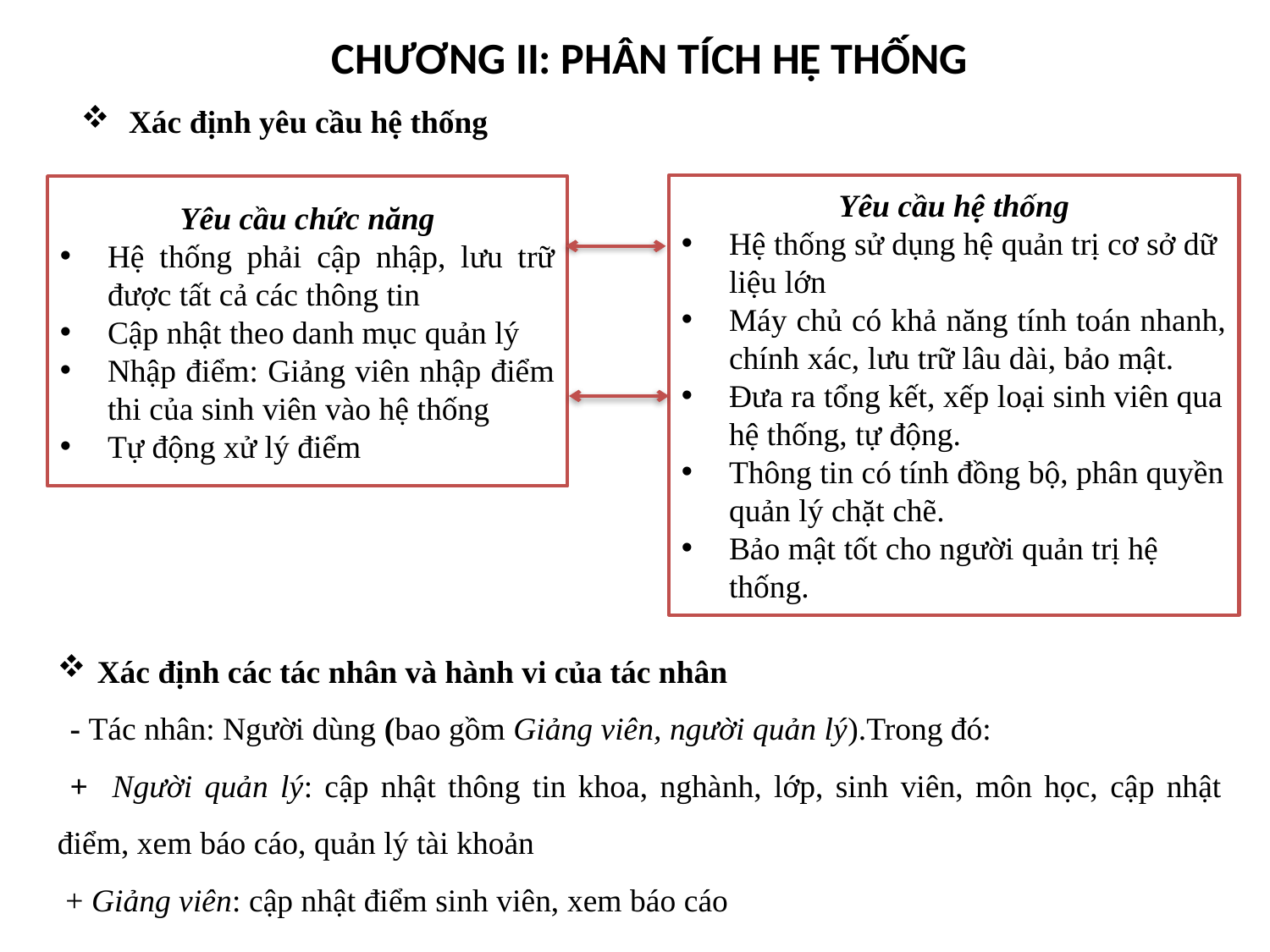

# CHƯƠNG II: PHÂN TÍCH HỆ THỐNG
Xác định yêu cầu hệ thống
Yêu cầu hệ thống
Hệ thống sử dụng hệ quản trị cơ sở dữ liệu lớn
Máy chủ có khả năng tính toán nhanh, chính xác, lưu trữ lâu dài, bảo mật.
Đưa ra tổng kết, xếp loại sinh viên qua hệ thống, tự động.
Thông tin có tính đồng bộ, phân quyền quản lý chặt chẽ.
Bảo mật tốt cho người quản trị hệ thống.
Yêu cầu chức năng
Hệ thống phải cập nhập, lưu trữ được tất cả các thông tin
Cập nhật theo danh mục quản lý
Nhập điểm: Giảng viên nhập điểm thi của sinh viên vào hệ thống
Tự động xử lý điểm
Xác định các tác nhân và hành vi của tác nhân
	- Tác nhân: Người dùng (bao gồm Giảng viên, người quản lý).Trong đó:
	+  Người quản lý: cập nhật thông tin khoa, nghành, lớp, sinh viên, môn học, cập nhật điểm, xem báo cáo, quản lý tài khoản
 + Giảng viên: cập nhật điểm sinh viên, xem báo cáo